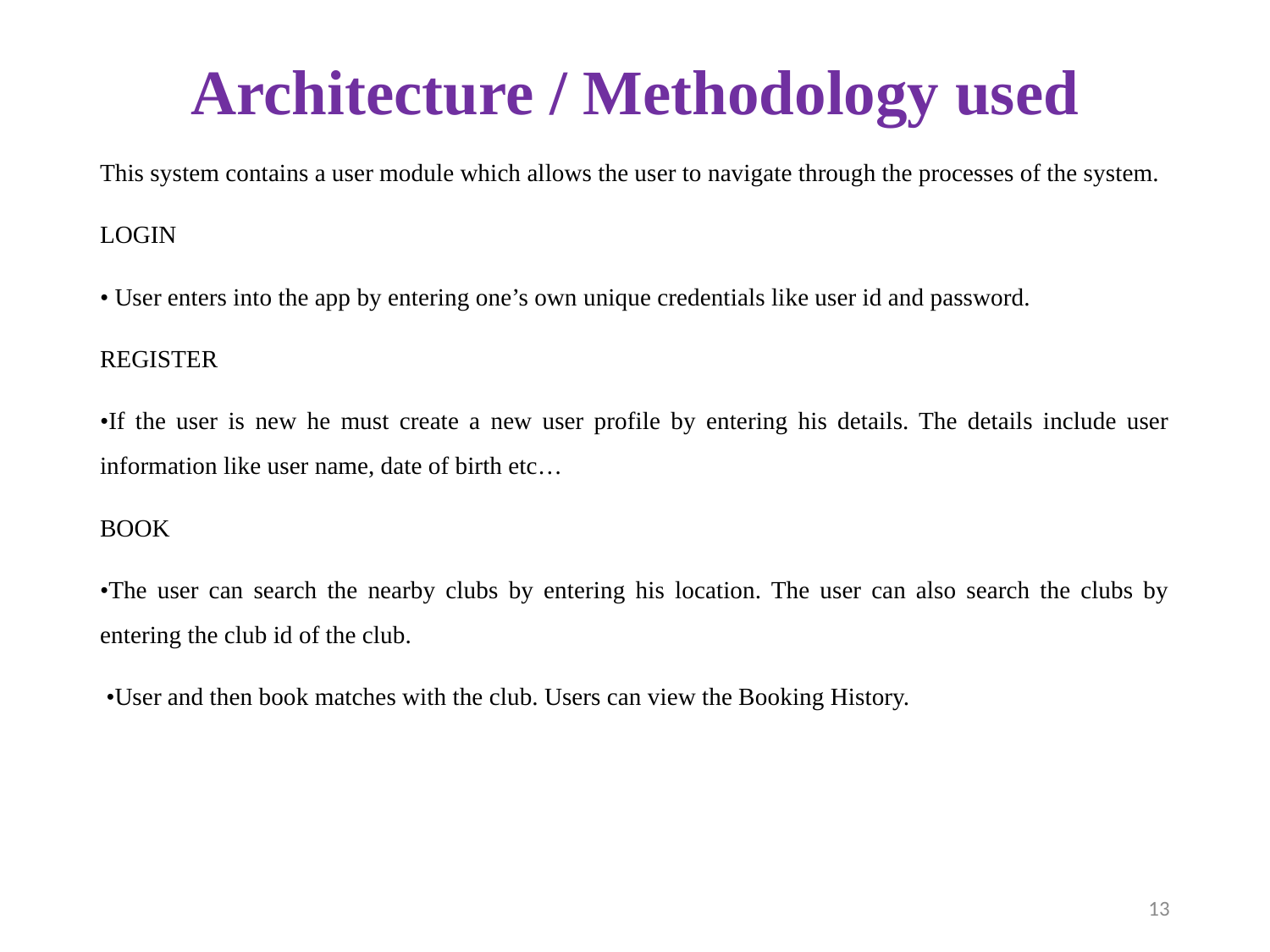

# Architecture / Methodology used
This system contains a user module which allows the user to navigate through the processes of the system.
LOGIN
• User enters into the app by entering one’s own unique credentials like user id and password.
REGISTER
•If the user is new he must create a new user profile by entering his details. The details include user information like user name, date of birth etc…
BOOK
•The user can search the nearby clubs by entering his location. The user can also search the clubs by entering the club id of the club.
 •User and then book matches with the club. Users can view the Booking History.

13